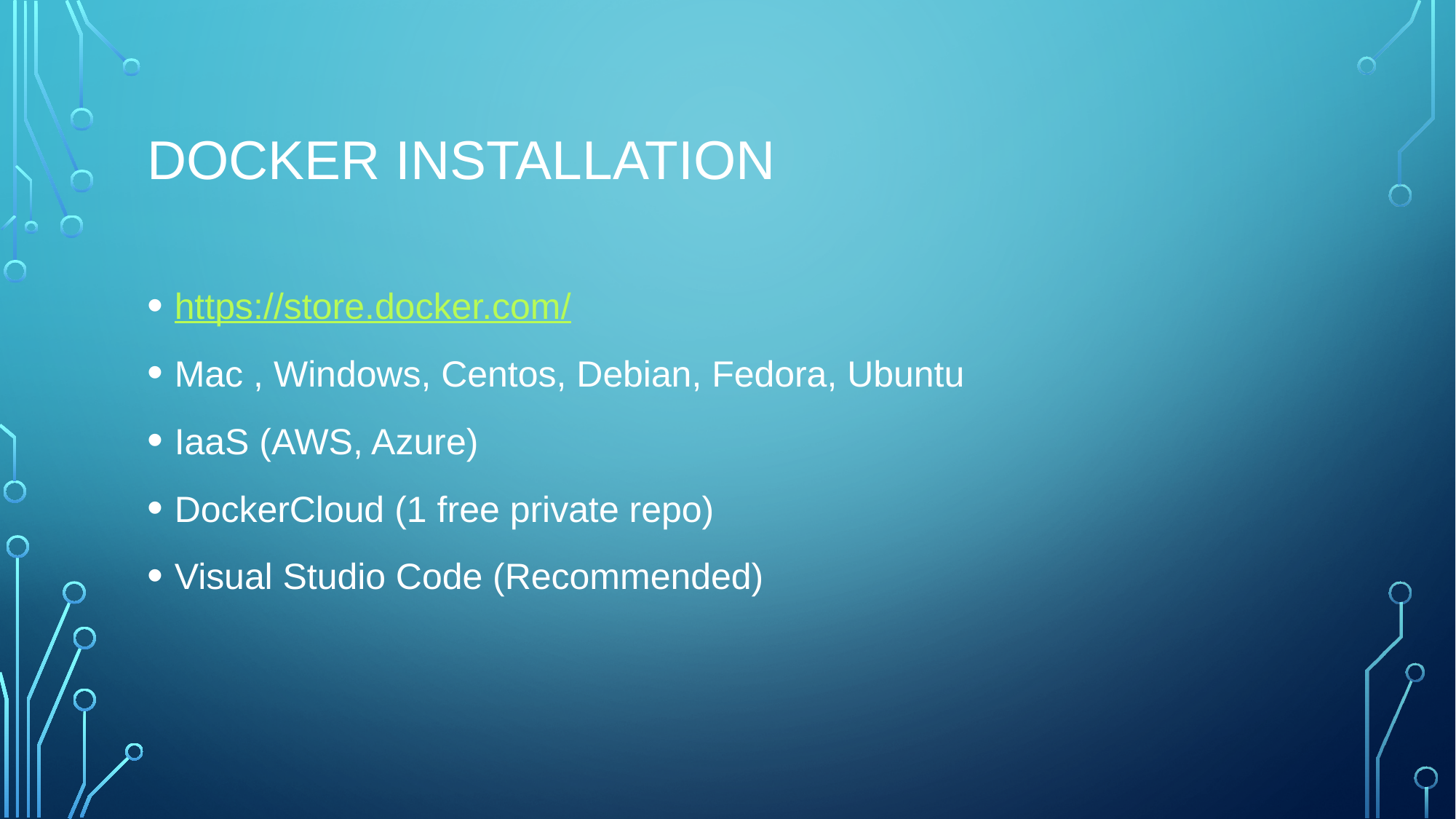

# Docker ınstallatıon
https://store.docker.com/
Mac , Windows, Centos, Debian, Fedora, Ubuntu
IaaS (AWS, Azure)
DockerCloud (1 free private repo)
Visual Studio Code (Recommended)